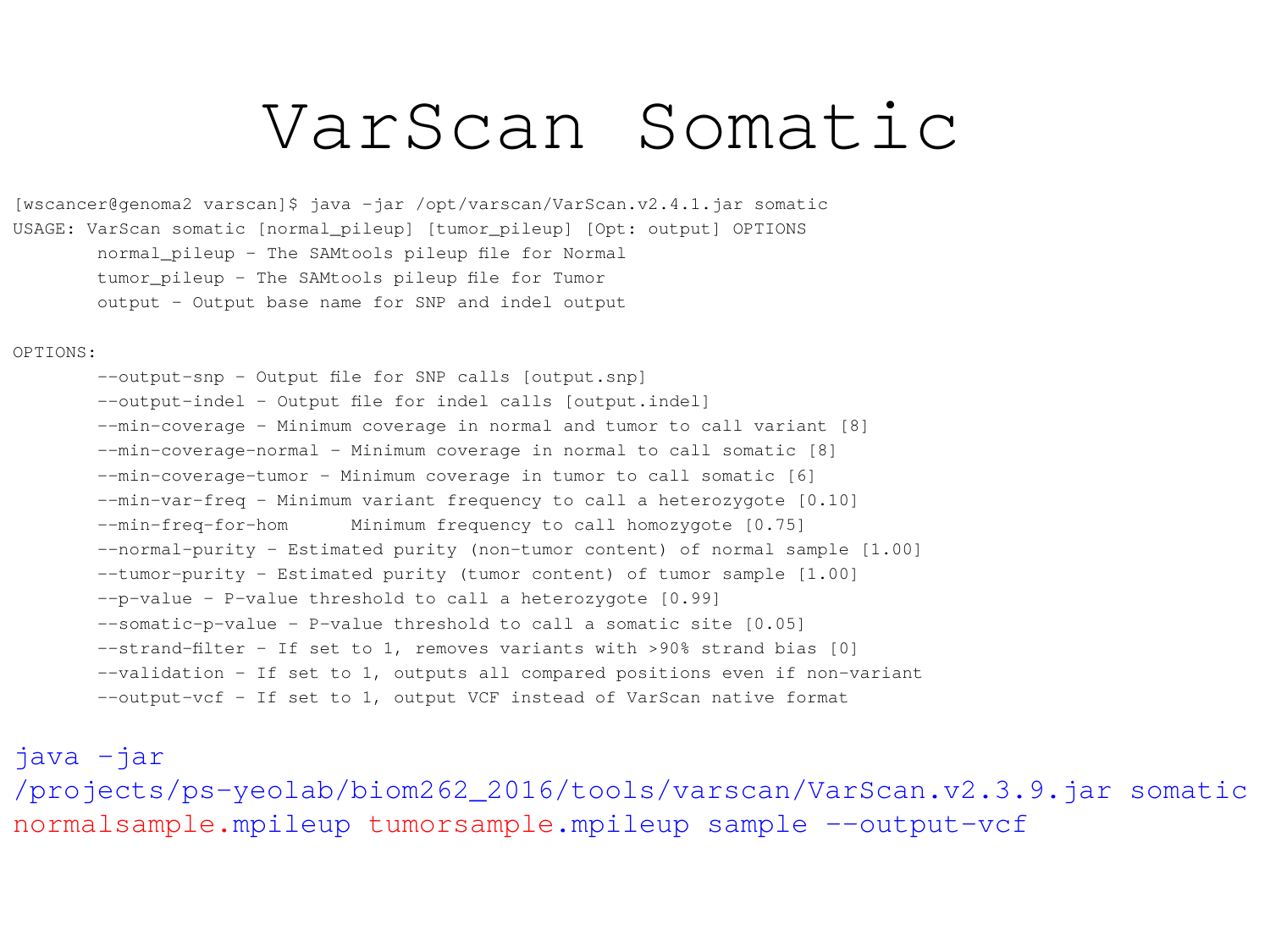

# VarScan Somatic
[wscancer@genoma2 varscan]$ java -jar /opt/varscan/VarScan.v2.4.1.jar somatic
USAGE: VarScan somatic [normal_pileup] [tumor_pileup] [Opt: output] OPTIONS
        normal_pileup - The SAMtools pileup file for Normal
        tumor_pileup - The SAMtools pileup file for Tumor
        output - Output base name for SNP and indel output

OPTIONS:
        --output-snp - Output file for SNP calls [output.snp]
        --output-indel - Output file for indel calls [output.indel]
        --min-coverage - Minimum coverage in normal and tumor to call variant [8]
        --min-coverage-normal - Minimum coverage in normal to call somatic [8]
        --min-coverage-tumor - Minimum coverage in tumor to call somatic [6]
        --min-var-freq - Minimum variant frequency to call a heterozygote [0.10]
        --min-freq-for-hom      Minimum frequency to call homozygote [0.75]
        --normal-purity - Estimated purity (non-tumor content) of normal sample [1.00]
        --tumor-purity - Estimated purity (tumor content) of tumor sample [1.00]
        --p-value - P-value threshold to call a heterozygote [0.99]
        --somatic-p-value - P-value threshold to call a somatic site [0.05]
        --strand-filter - If set to 1, removes variants with >90% strand bias [0]
        --validation - If set to 1, outputs all compared positions even if non-variant
        --output-vcf - If set to 1, output VCF instead of VarScan native format

java -jar /projects/ps-yeolab/biom262_2016/tools/varscan/VarScan.v2.3.9.jar somatic normalsample.mpileup tumorsample.mpileup sample --output-vcf